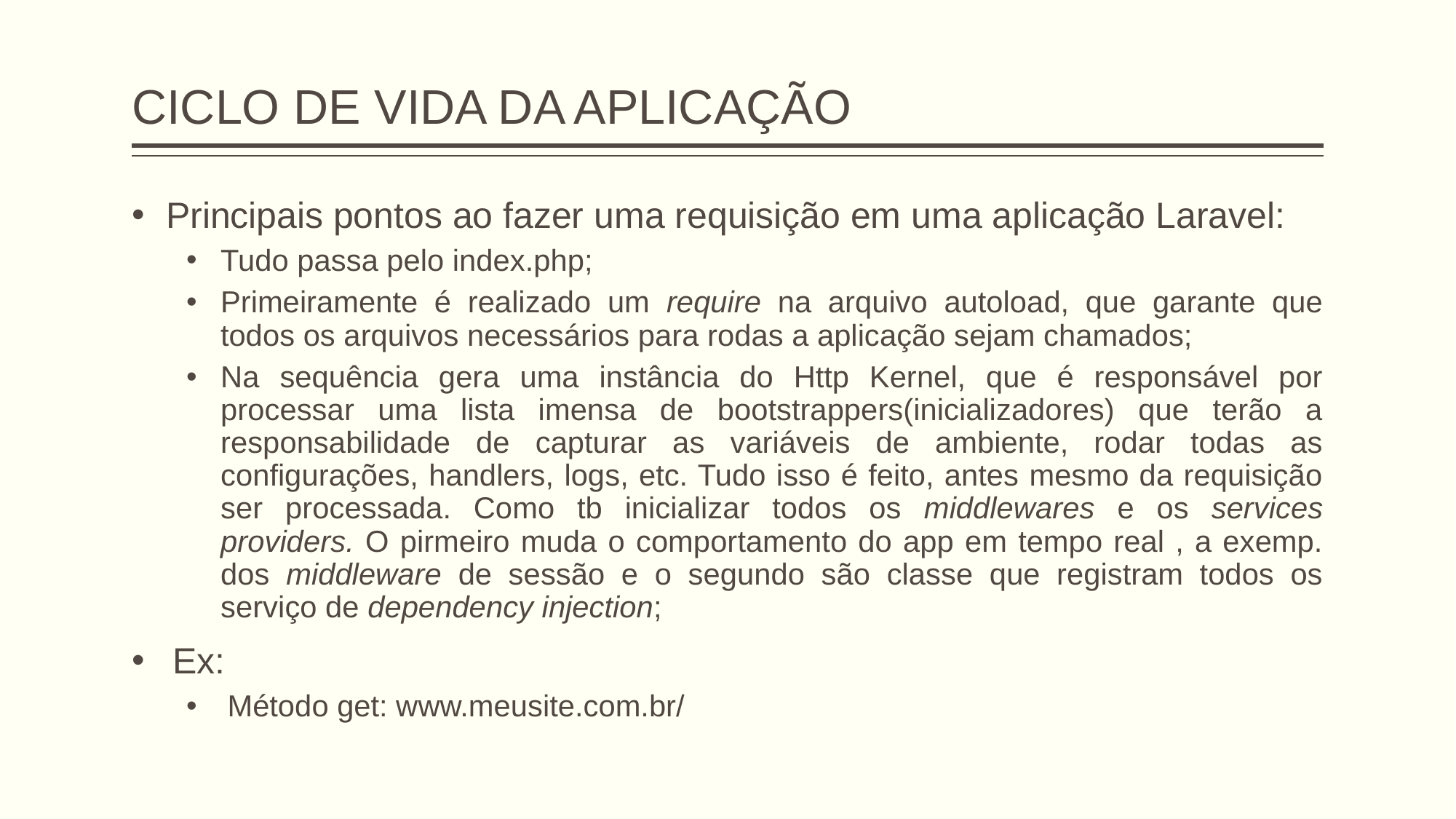

# CICLO DE VIDA DA APLICAÇÃO
Principais pontos ao fazer uma requisição em uma aplicação Laravel:
Tudo passa pelo index.php;
Primeiramente é realizado um require na arquivo autoload, que garante que todos os arquivos necessários para rodas a aplicação sejam chamados;
Na sequência gera uma instância do Http Kernel, que é responsável por processar uma lista imensa de bootstrappers(inicializadores) que terão a responsabilidade de capturar as variáveis de ambiente, rodar todas as configurações, handlers, logs, etc. Tudo isso é feito, antes mesmo da requisição ser processada. Como tb inicializar todos os middlewares e os services providers. O pirmeiro muda o comportamento do app em tempo real , a exemp. dos middleware de sessão e o segundo são classe que registram todos os serviço de dependency injection;
Ex:
Método get: www.meusite.com.br/